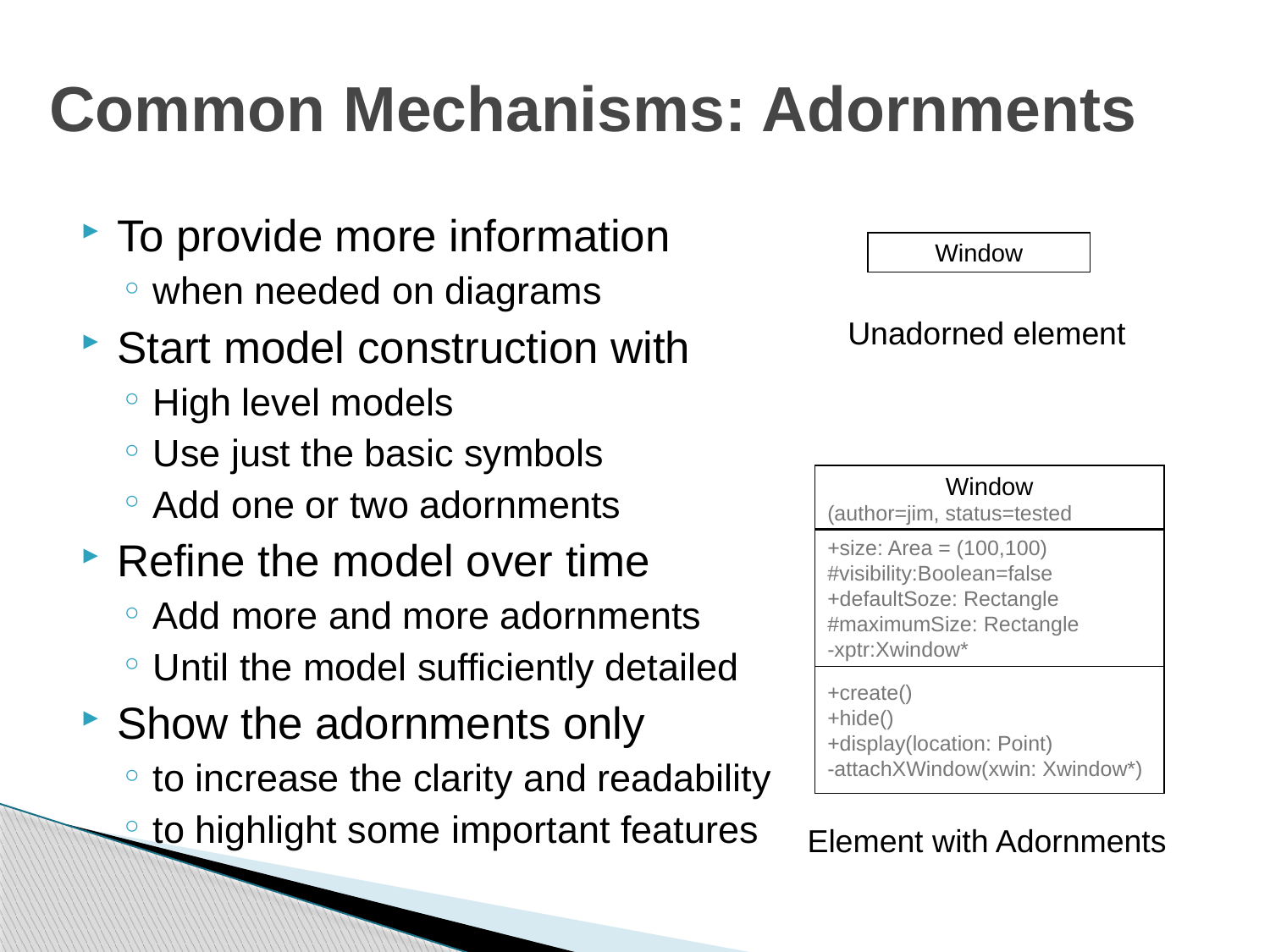

# Common Mechanisms: Adornments
To provide more information
when needed on diagrams
Start model construction with
High level models
Use just the basic symbols
Add one or two adornments
Refine the model over time
Add more and more adornments
Until the model sufficiently detailed
Show the adornments only
to increase the clarity and readability
to highlight some important features
Window
Unadorned element
Window
(author=jim, status=tested
+size: Area = (100,100)
#visibility:Boolean=false
+defaultSoze: Rectangle
#maximumSize: Rectangle
-xptr:Xwindow*
+create()
+hide()
+display(location: Point)
-attachXWindow(xwin: Xwindow*)
Element with Adornments